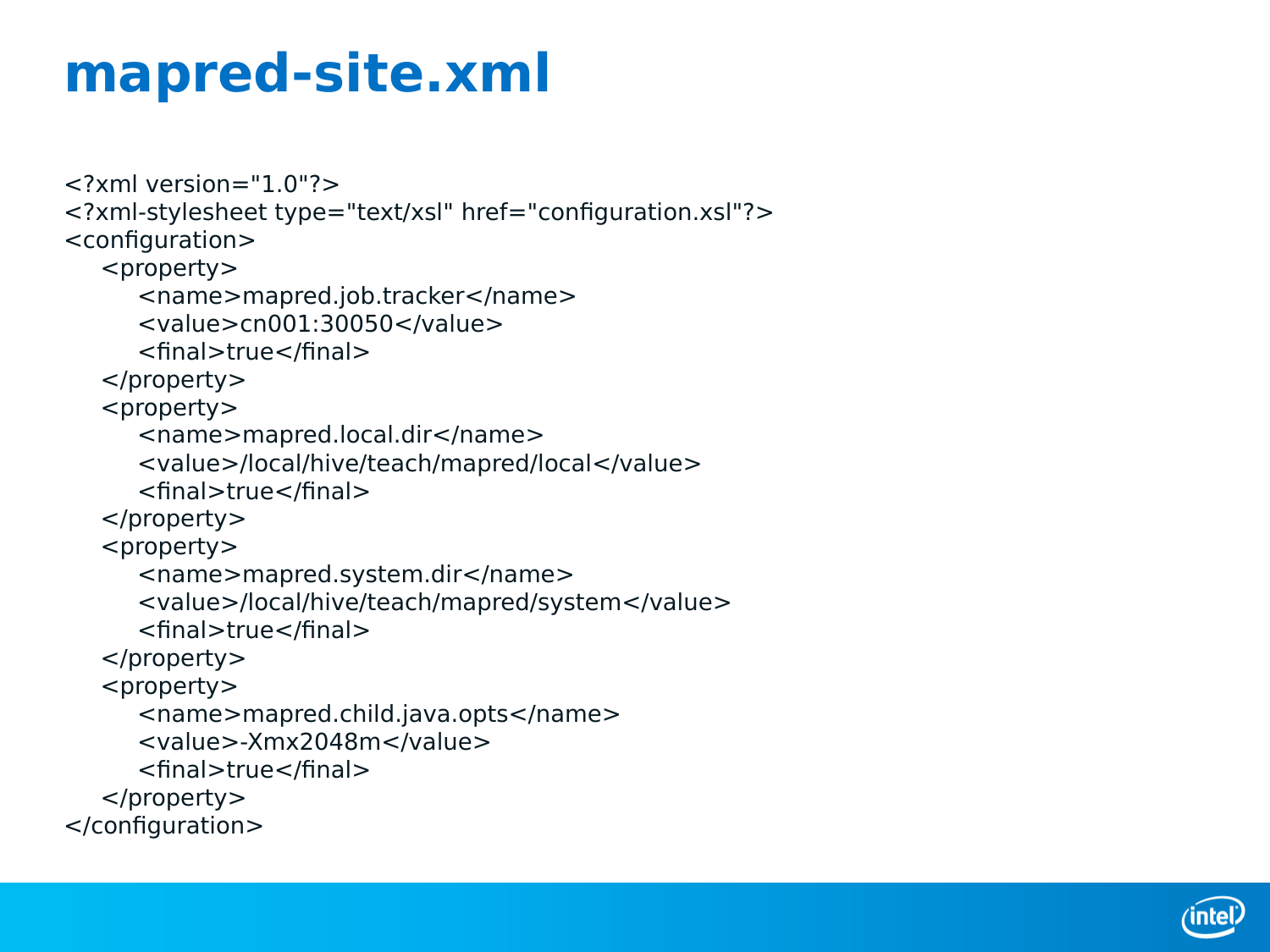

# mapred-site.xml
<?xml version="1.0"?>
<?xml-stylesheet type="text/xsl" href="configuration.xsl"?>
<configuration>
     <property>
          <name>mapred.job.tracker</name>
          <value>cn001:30050</value>
          <final>true</final>
     </property>
     <property>
          <name>mapred.local.dir</name>
          <value>/local/hive/teach/mapred/local</value>
          <final>true</final>
     </property>
     <property>
          <name>mapred.system.dir</name>
          <value>/local/hive/teach/mapred/system</value>
          <final>true</final>
     </property>
     <property>
          <name>mapred.child.java.opts</name>
          <value>-Xmx2048m</value>
          <final>true</final>
     </property>
</configuration>